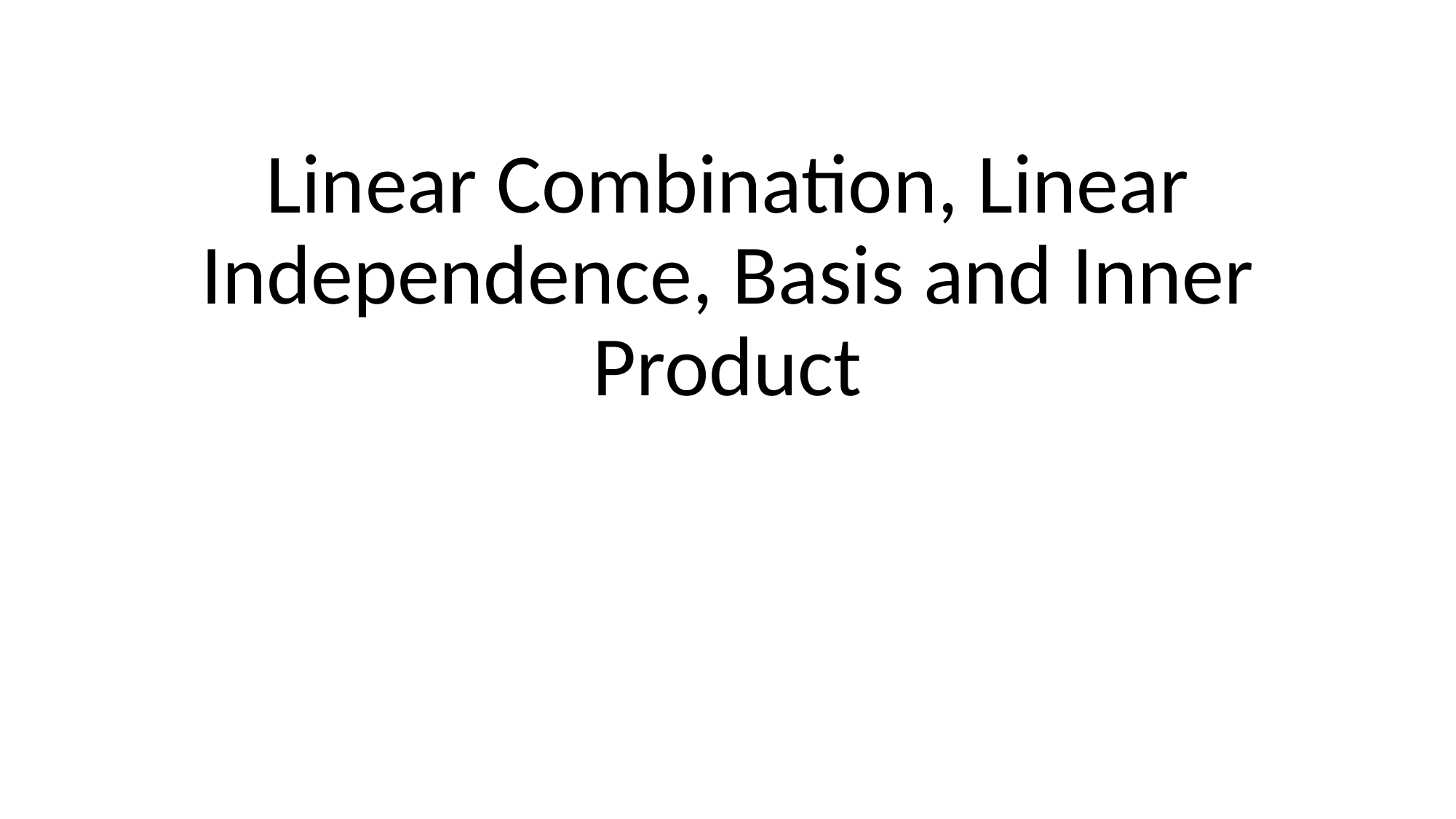

# Linear Combination, Linear Independence, Basis and Inner Product